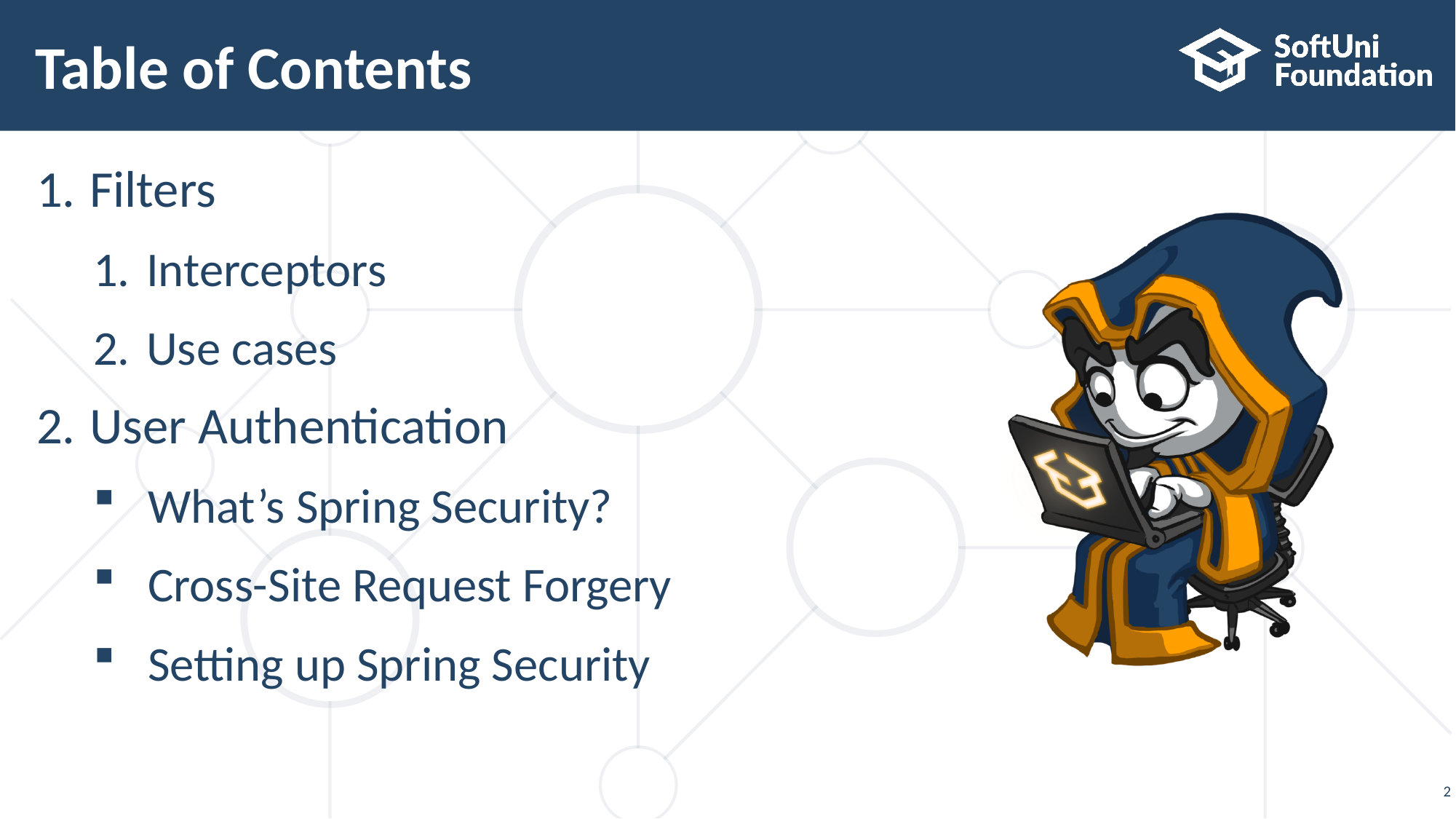

# Table of Contents
Filters
Interceptors
Use cases
User Authentication
What’s Spring Security?
Cross-Site Request Forgery
Setting up Spring Security
2